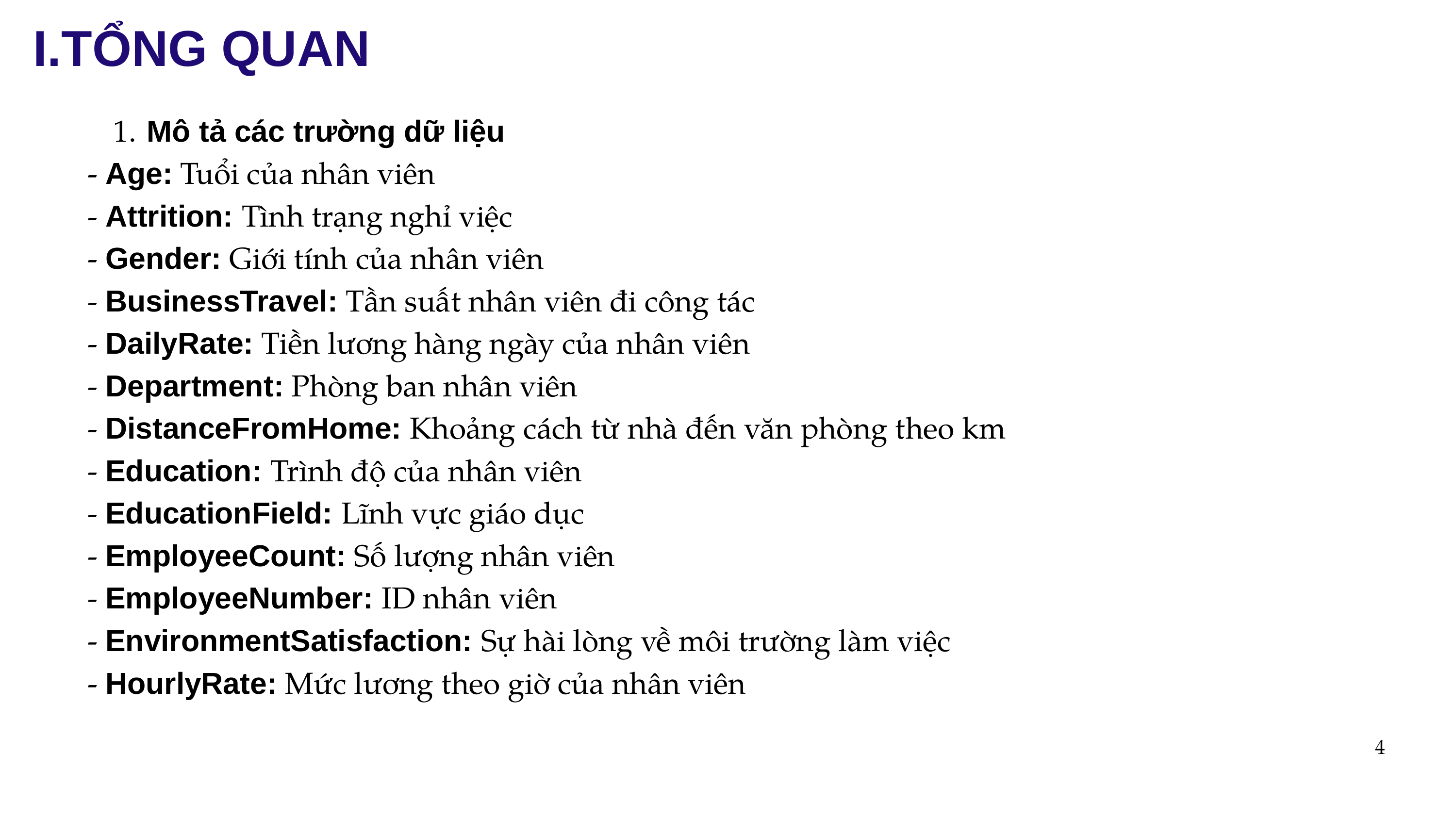

I.TỔNG QUAN
 Mô tả các trường dữ liệu
- Age: Tuổi của nhân viên
- Attrition: Tình trạng nghỉ việc
- Gender: Giới tính của nhân viên
- BusinessTravel: Tần suất nhân viên đi công tác
- DailyRate: Tiền lương hàng ngày của nhân viên
- Department: Phòng ban nhân viên
- DistanceFromHome: Khoảng cách từ nhà đến văn phòng theo km
- Education: Trình độ của nhân viên
- EducationField: Lĩnh vực giáo dục
- EmployeeCount: Số lượng nhân viên
- EmployeeNumber: ID nhân viên
- EnvironmentSatisfaction: Sự hài lòng về môi trường làm việc
- HourlyRate: Mức lương theo giờ của nhân viên
4